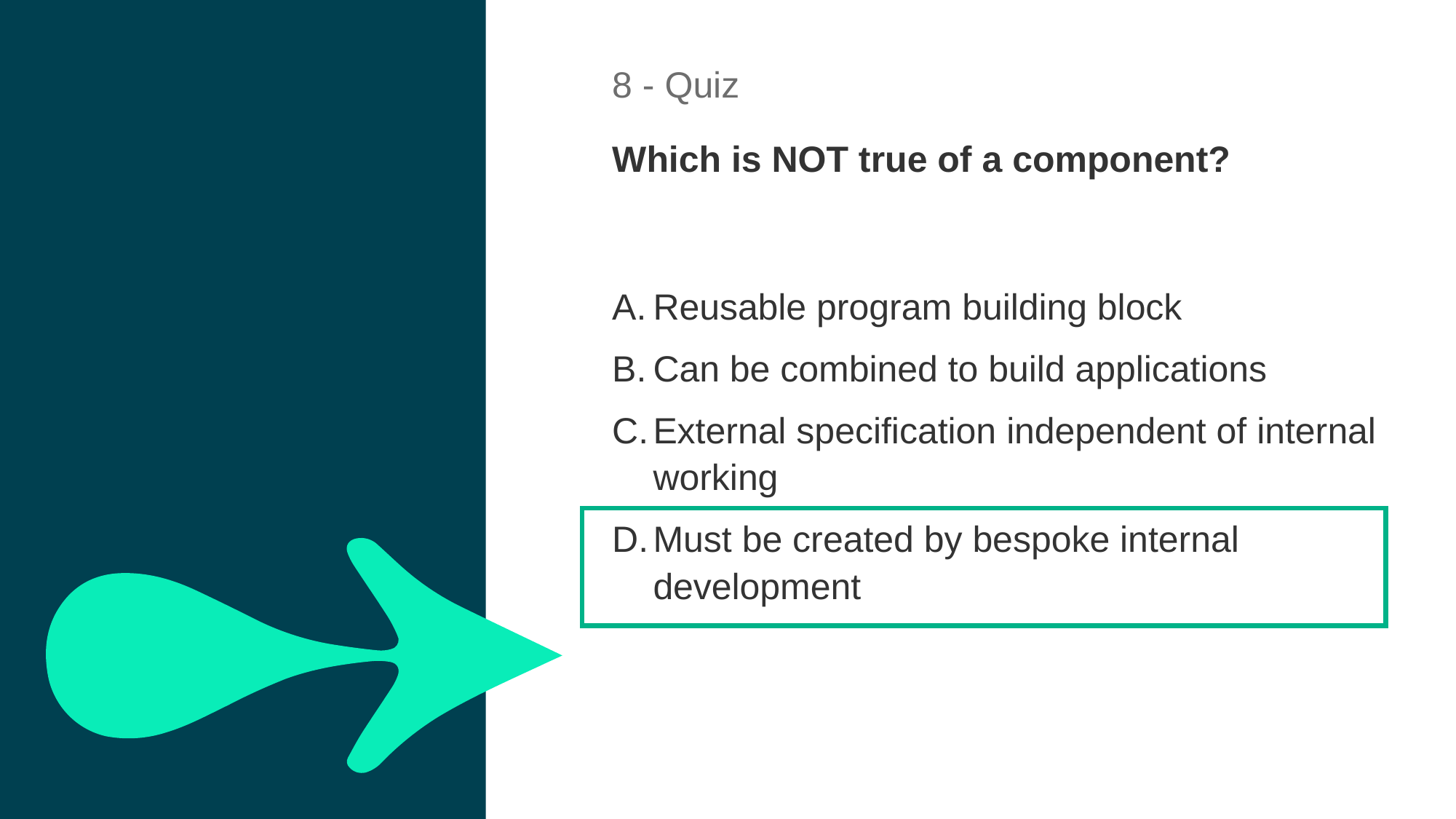

8 - Quiz
Which is NOT true of a component?
20sec
Reusable program building block
Can be combined to build applications
External specification independent of internal working
Must be created by bespoke internal development